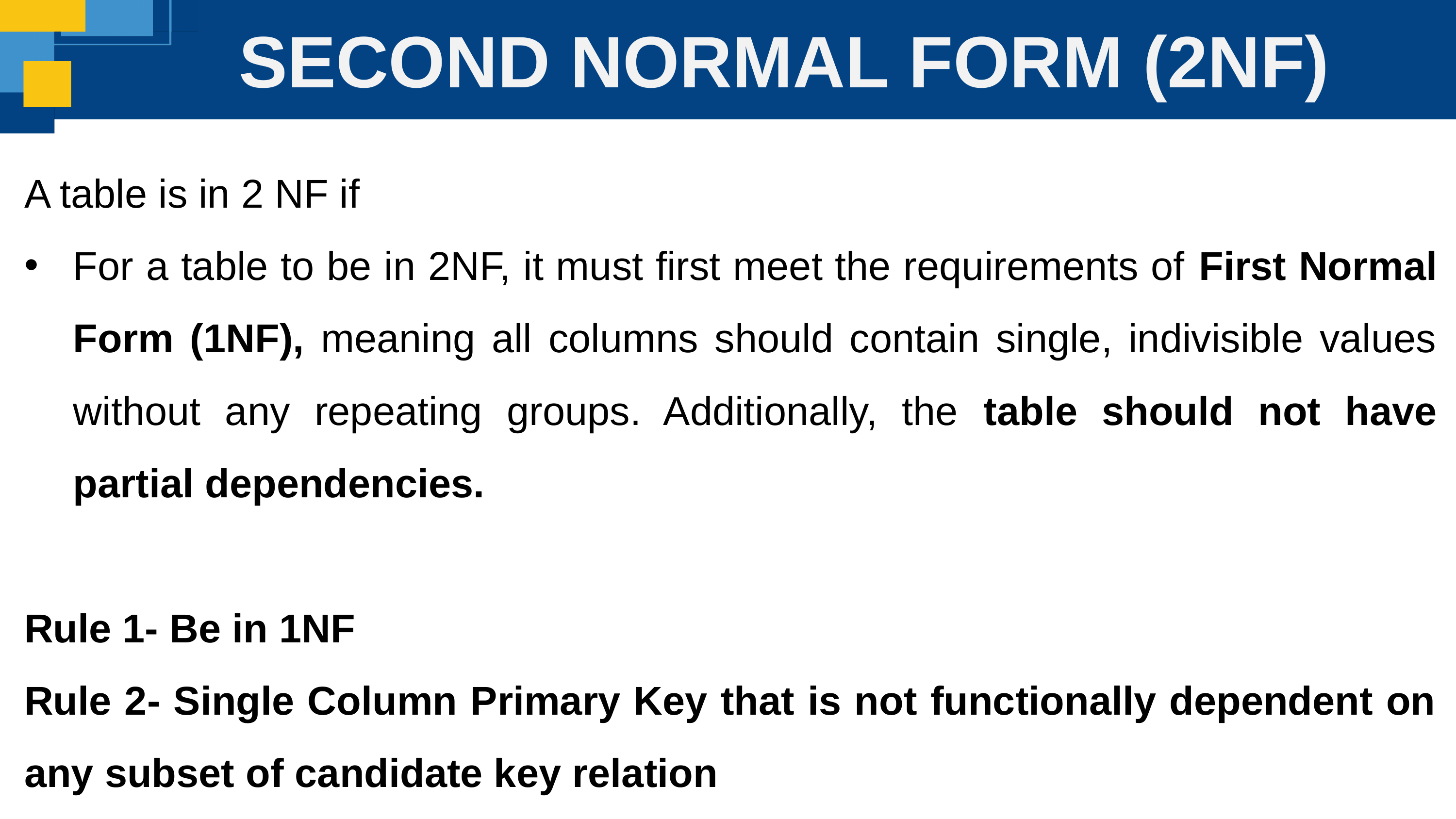

SECOND NORMAL FORM (2NF)
A table is in 2 NF if
For a table to be in 2NF, it must first meet the requirements of First Normal Form (1NF), meaning all columns should contain single, indivisible values without any repeating groups. Additionally, the table should not have partial dependencies.

Rule 1- Be in 1NF
Rule 2- Single Column Primary Key that is not functionally dependent on any subset of candidate key relation